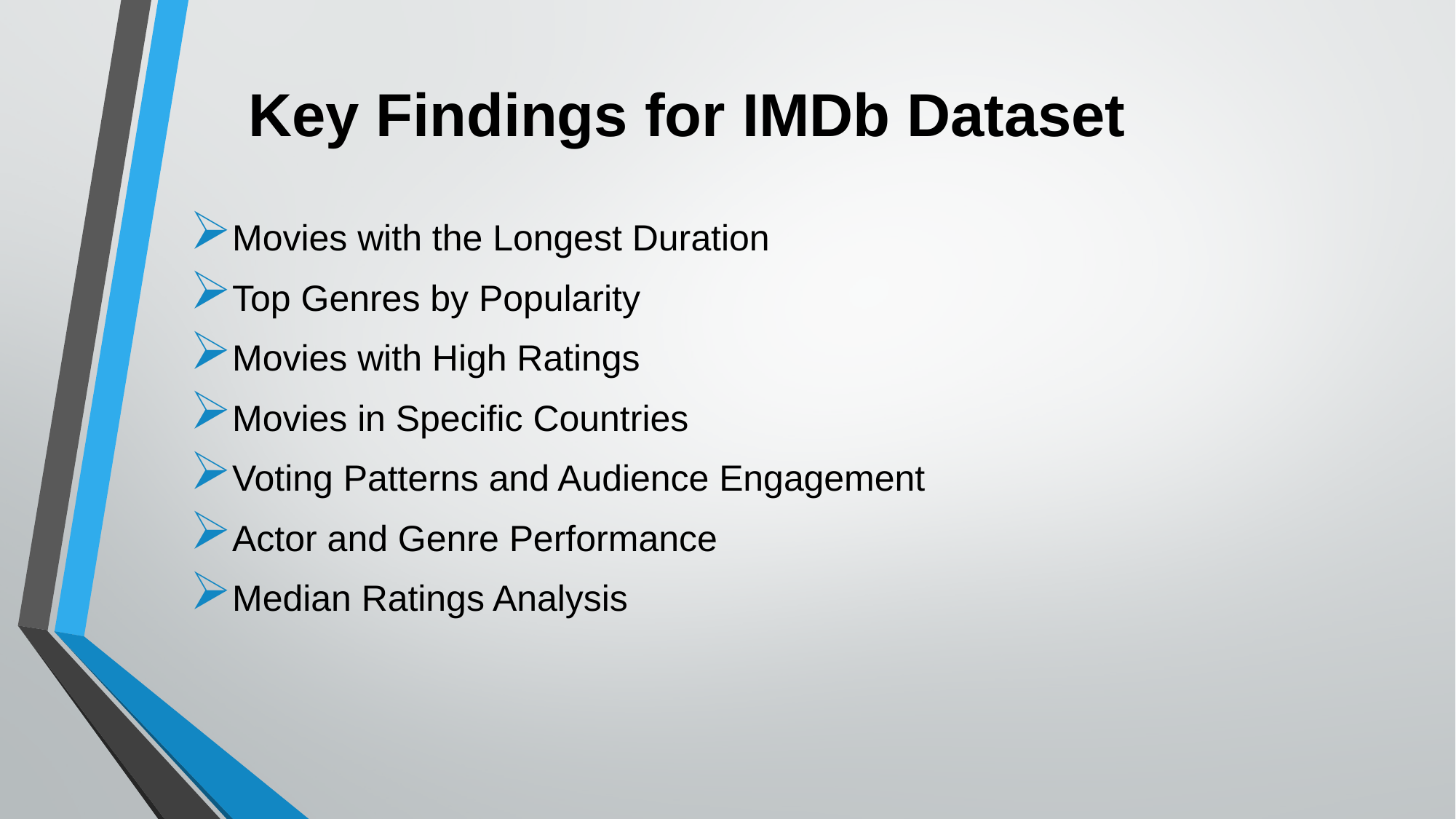

# Key Findings for IMDb Dataset
Movies with the Longest Duration
Top Genres by Popularity
Movies with High Ratings
Movies in Specific Countries
Voting Patterns and Audience Engagement
Actor and Genre Performance
Median Ratings Analysis